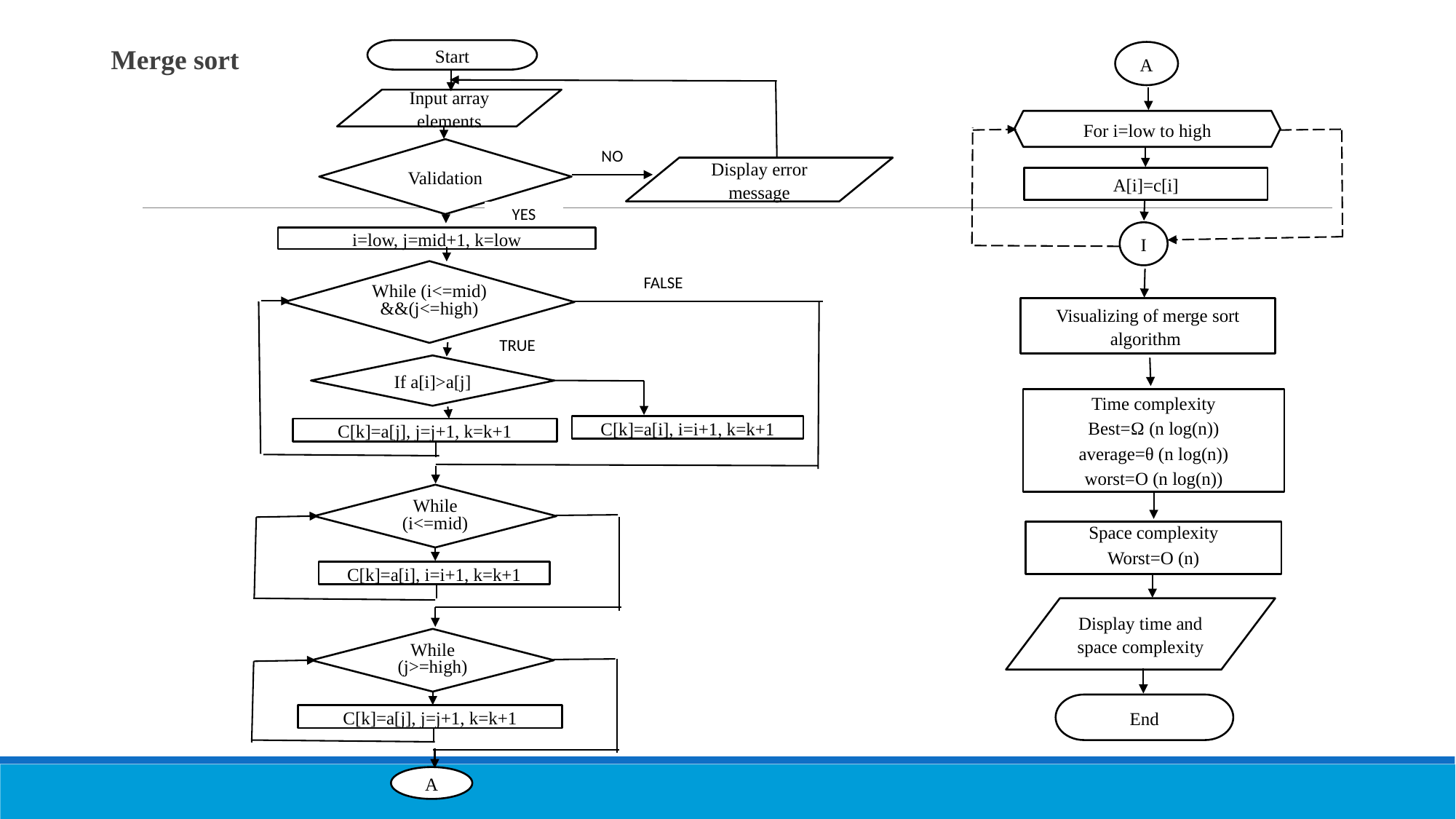

Merge sort
Start
Input array elements
Validation
Display error message
NO
i=low, j=mid+1, k=low

While (i<=mid) &&(j<=high)

If a[i]>a[j]
C[k]=a[i], i=i+1, k=k+1
C[k]=a[j], j=j+1, k=k+1

While (i<=mid)

C[k]=a[i], i=i+1, k=k+1

While (j>=high)

C[k]=a[j], j=j+1, k=k+1
A
YES
FALSE
TRUE
A
For i=low to high
A[i]=c[i]
I
Visualizing of merge sort algorithm

Time complexity
Best=Ω (n log(n))
average=θ (n log(n))
worst=O (n log(n))

Space complexity
Worst=O (n)
Display time and space complexity
End